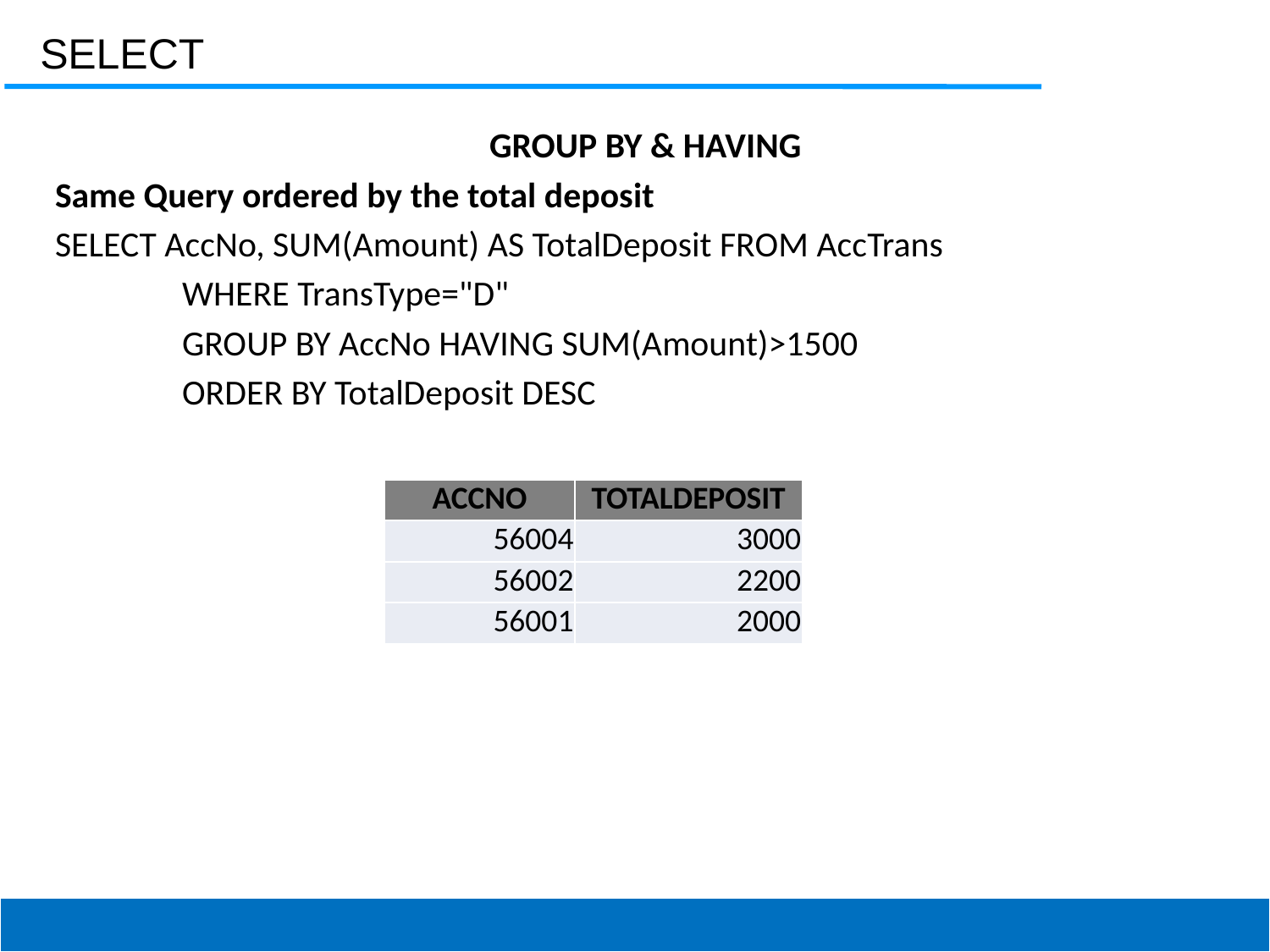

SELECT

GROUP BY & HAVING
Same Query ordered by the total deposit
SELECT AccNo, SUM(Amount) AS TotalDeposit FROM AccTrans
	WHERE TransType="D"
	GROUP BY AccNo HAVING SUM(Amount)>1500
	ORDER BY TotalDeposit DESC
| ACCNO | TOTALDEPOSIT |
| --- | --- |
| 56004 | 3000 |
| 56002 | 2200 |
| 56001 | 2000 |